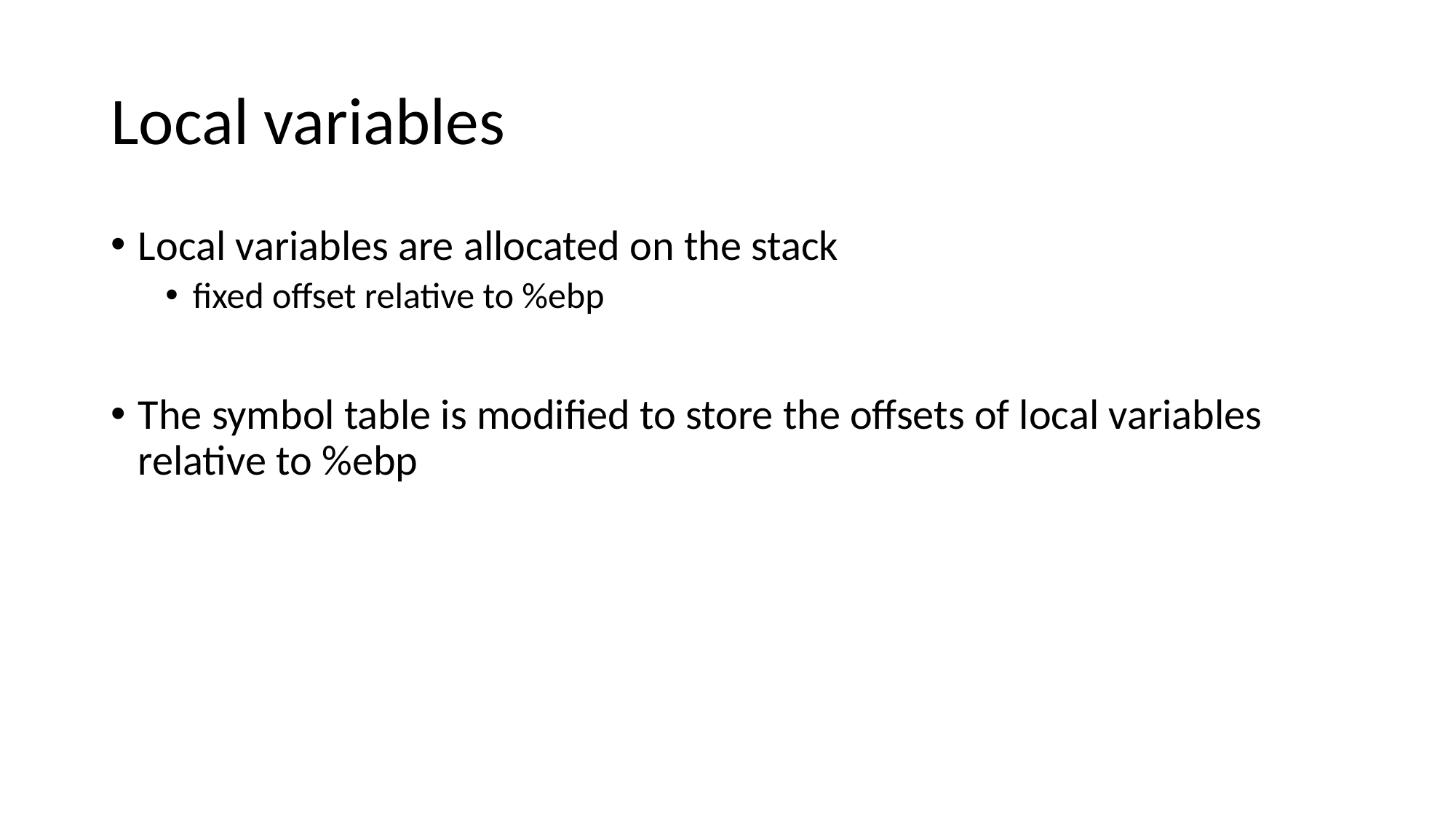

# Local variables
Local variables are allocated on the stack
fixed offset relative to %ebp

The symbol table is modified to store the offsets of local variables relative to %ebp